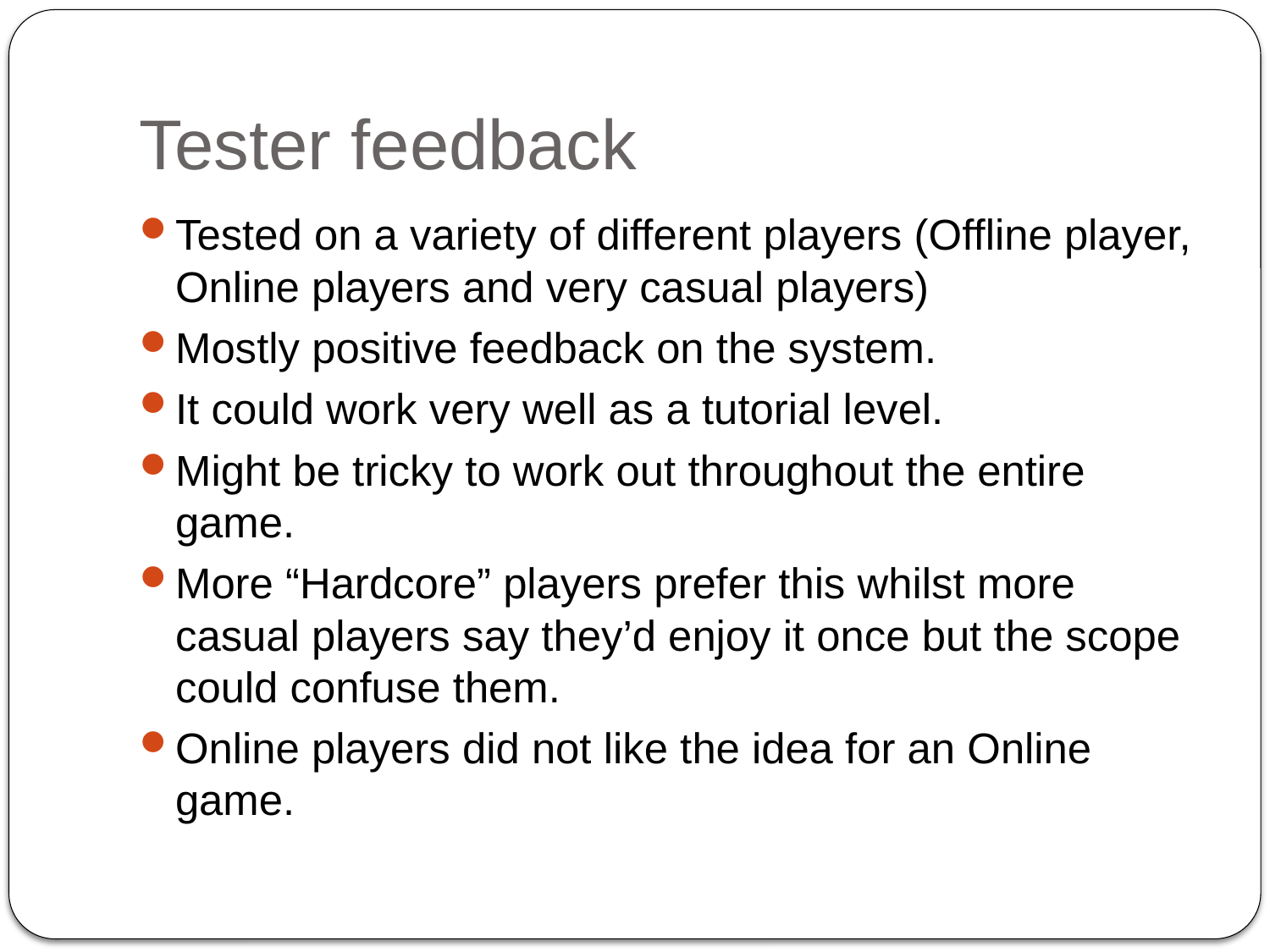

# Tester feedback
Tested on a variety of different players (Offline player, Online players and very casual players)
Mostly positive feedback on the system.
It could work very well as a tutorial level.
Might be tricky to work out throughout the entire game.
More “Hardcore” players prefer this whilst more casual players say they’d enjoy it once but the scope could confuse them.
Online players did not like the idea for an Online game.